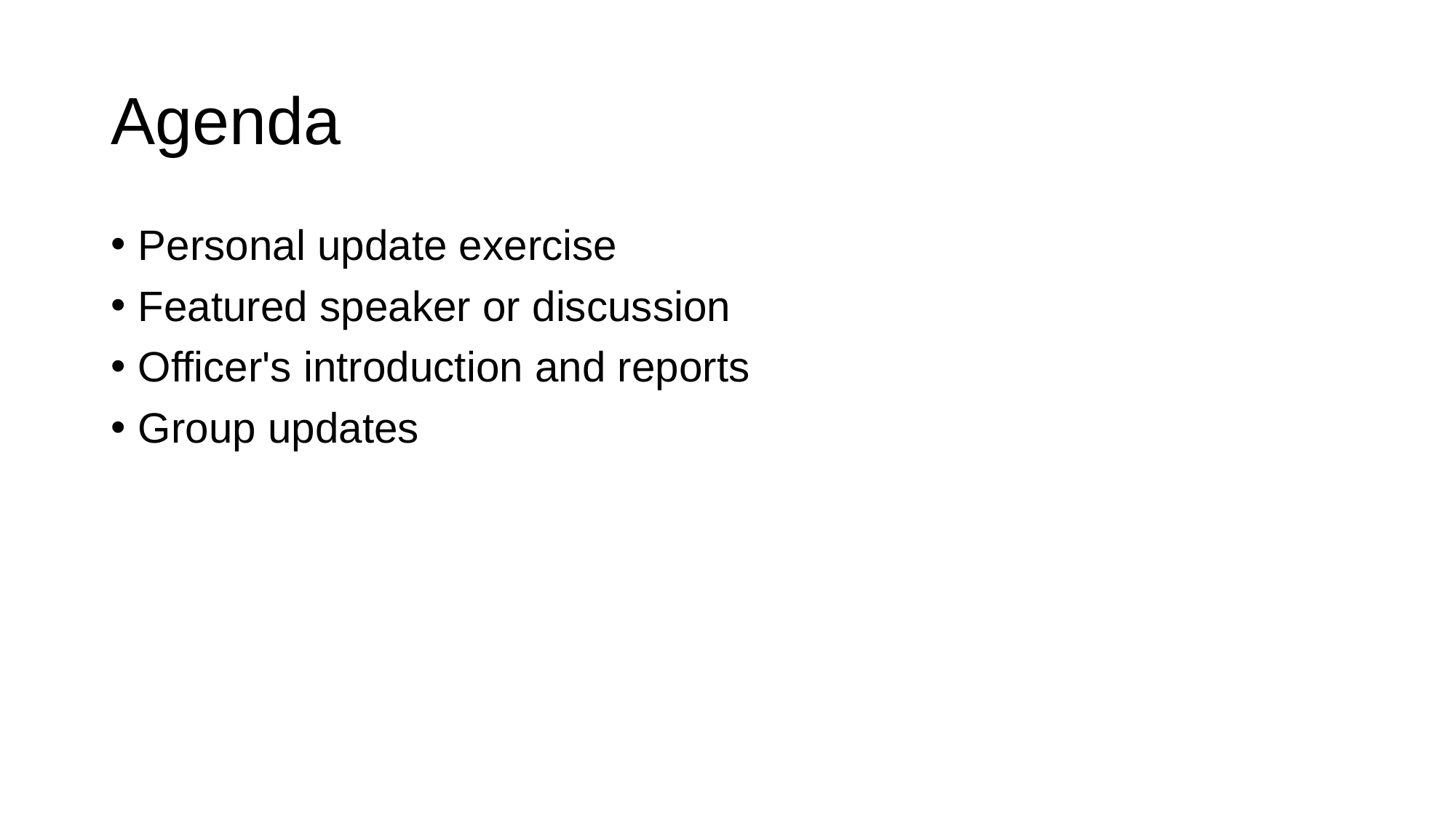

# Agenda
Personal update exercise
Featured speaker or discussion
Officer's introduction and reports
Group updates